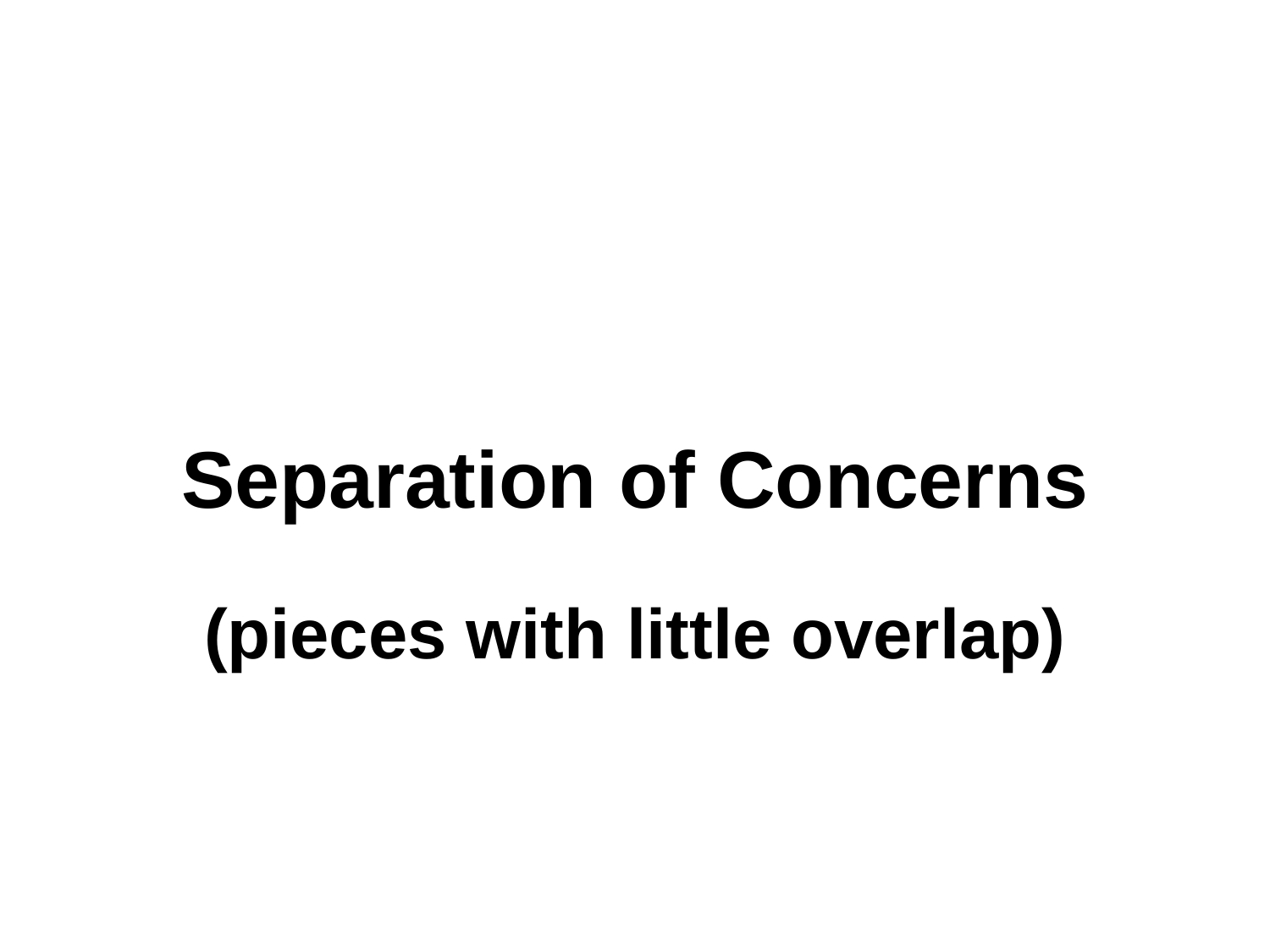

Separation of Concerns
(pieces with little overlap)